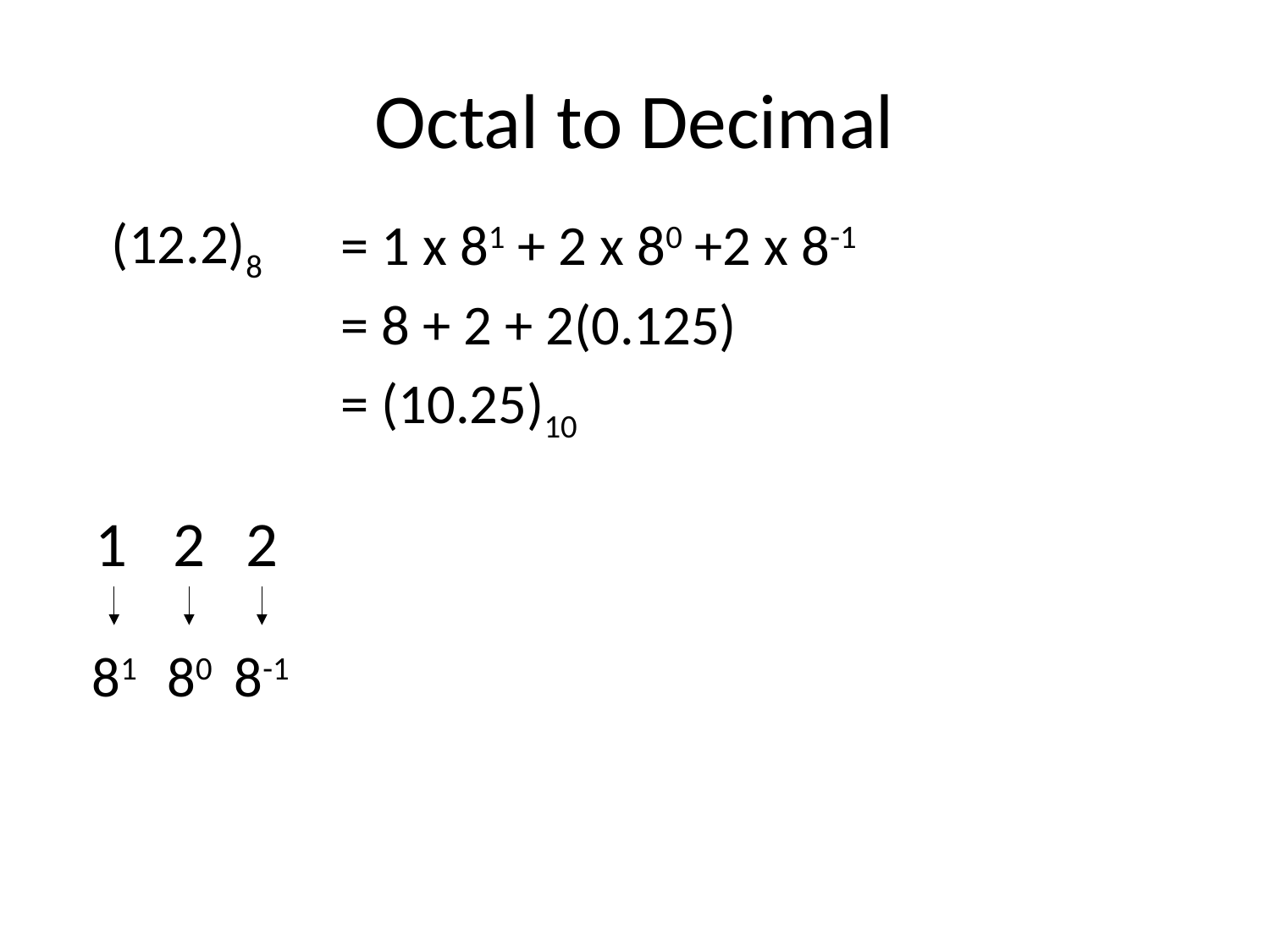

# Octal to Decimal
(12.2)8
= 1 x 81 + 2 x 80 +2 x 8-1
= 8 + 2 + 2(0.125)
= (10.25)10
2
2
1
81
80
8-1